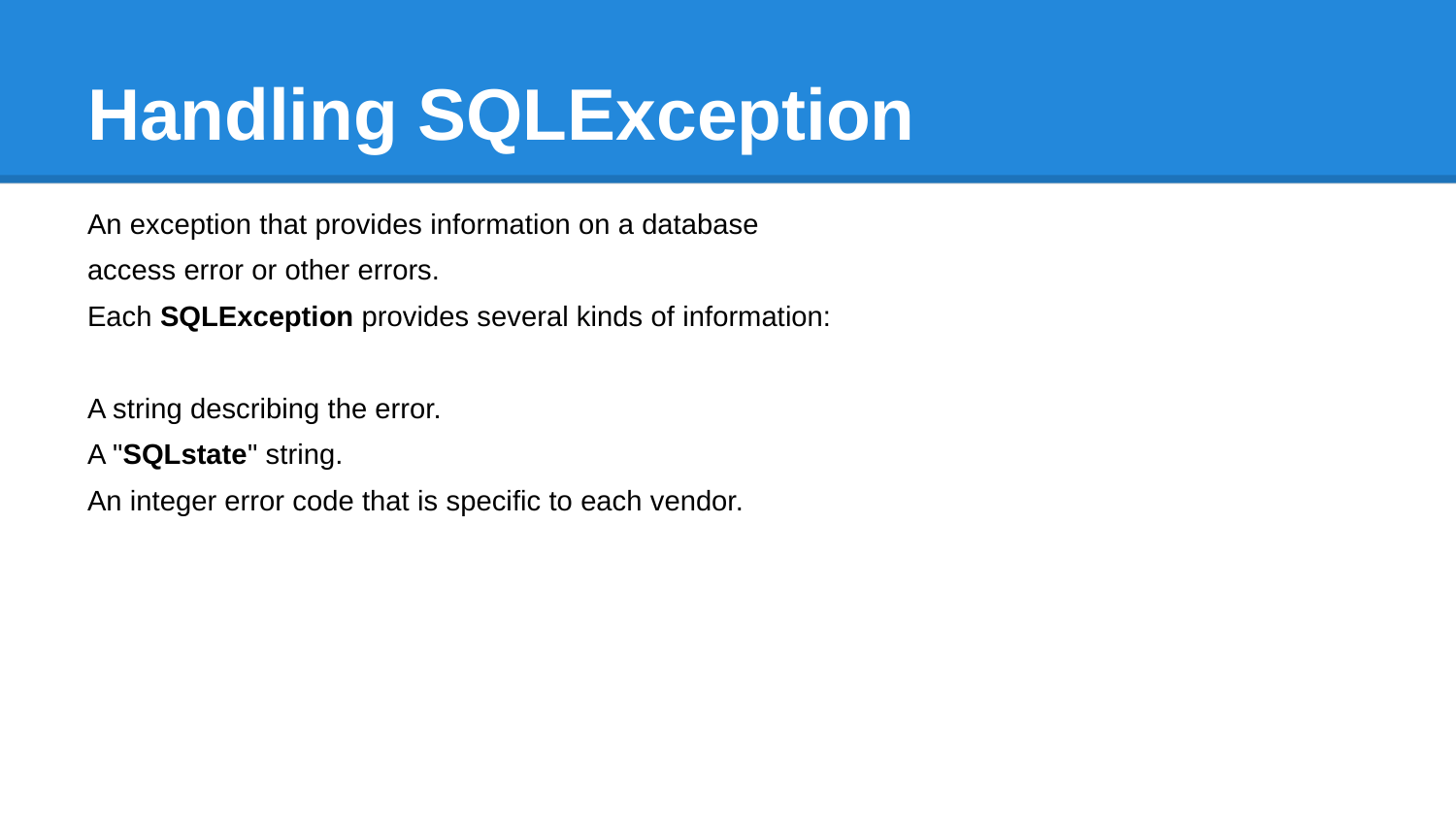

# Handling SQLException
An exception that provides information on a database
access error or other errors.
Each SQLException provides several kinds of information:

A string describing the error.
A "SQLstate" string.
An integer error code that is specific to each vendor.